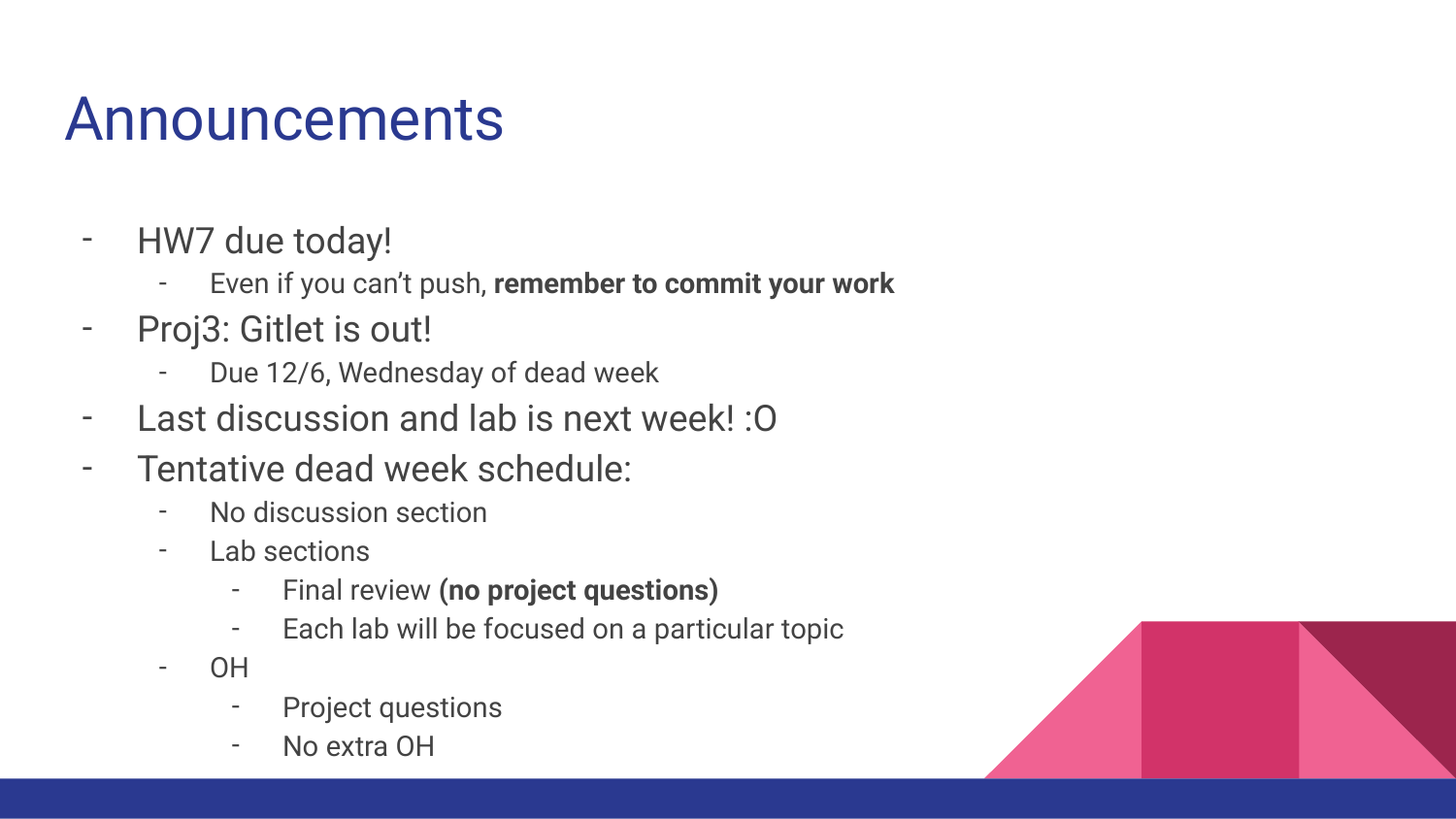

# Announcements
HW7 due today!
Even if you can’t push, remember to commit your work
Proj3: Gitlet is out!
Due 12/6, Wednesday of dead week
Last discussion and lab is next week! :O
Tentative dead week schedule:
No discussion section
Lab sections
Final review (no project questions)
Each lab will be focused on a particular topic
OH
Project questions
No extra OH